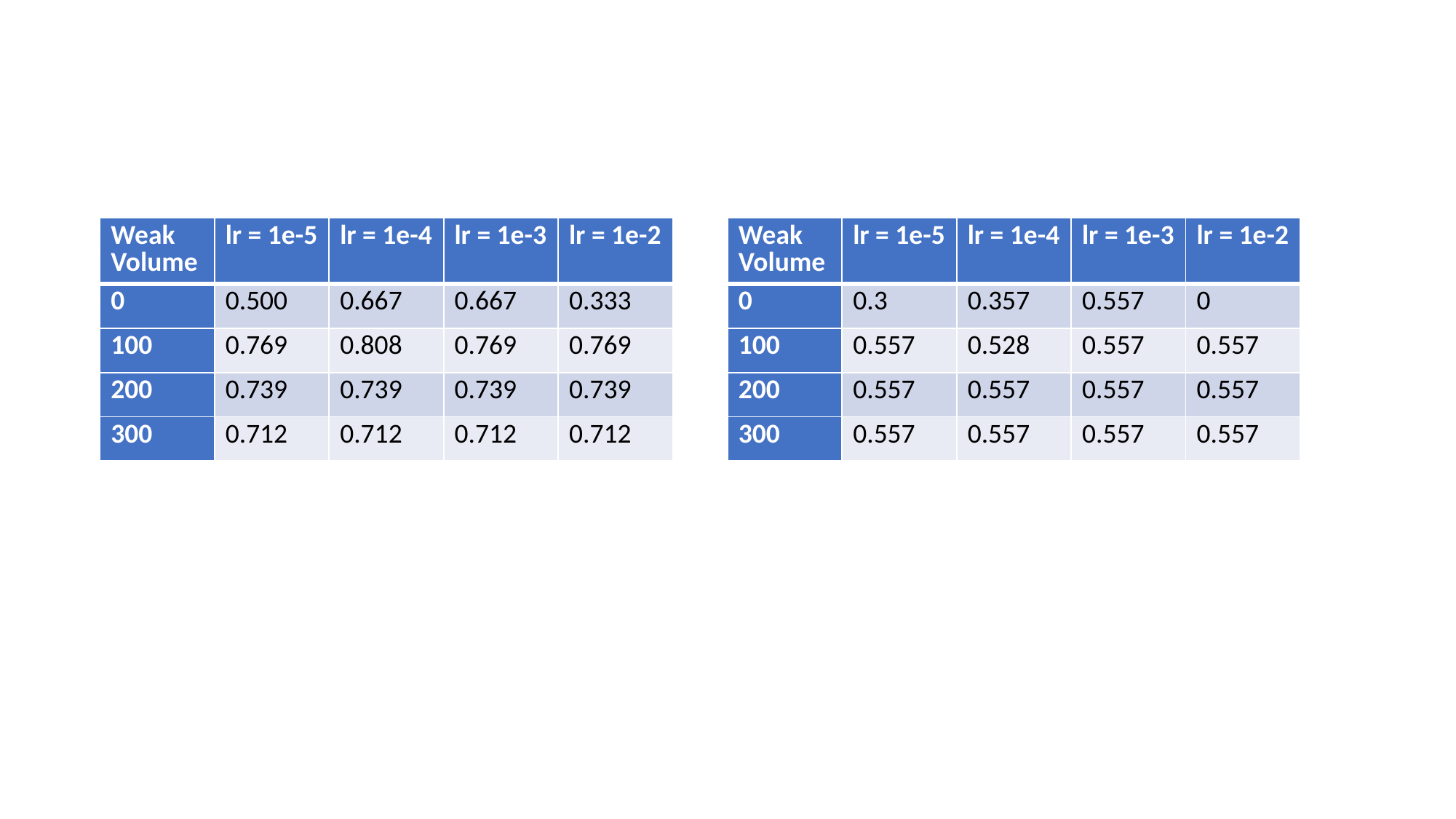

#
| Weak Volume | lr = 1e-5 | lr = 1e-4 | lr = 1e-3 | lr = 1e-2 |
| --- | --- | --- | --- | --- |
| 0 | 0.500 | 0.667 | 0.667 | 0.333 |
| 100 | 0.769 | 0.808 | 0.769 | 0.769 |
| 200 | 0.739 | 0.739 | 0.739 | 0.739 |
| 300 | 0.712 | 0.712 | 0.712 | 0.712 |
| Weak Volume | lr = 1e-5 | lr = 1e-4 | lr = 1e-3 | lr = 1e-2 |
| --- | --- | --- | --- | --- |
| 0 | 0.3 | 0.357 | 0.557 | 0 |
| 100 | 0.557 | 0.528 | 0.557 | 0.557 |
| 200 | 0.557 | 0.557 | 0.557 | 0.557 |
| 300 | 0.557 | 0.557 | 0.557 | 0.557 |